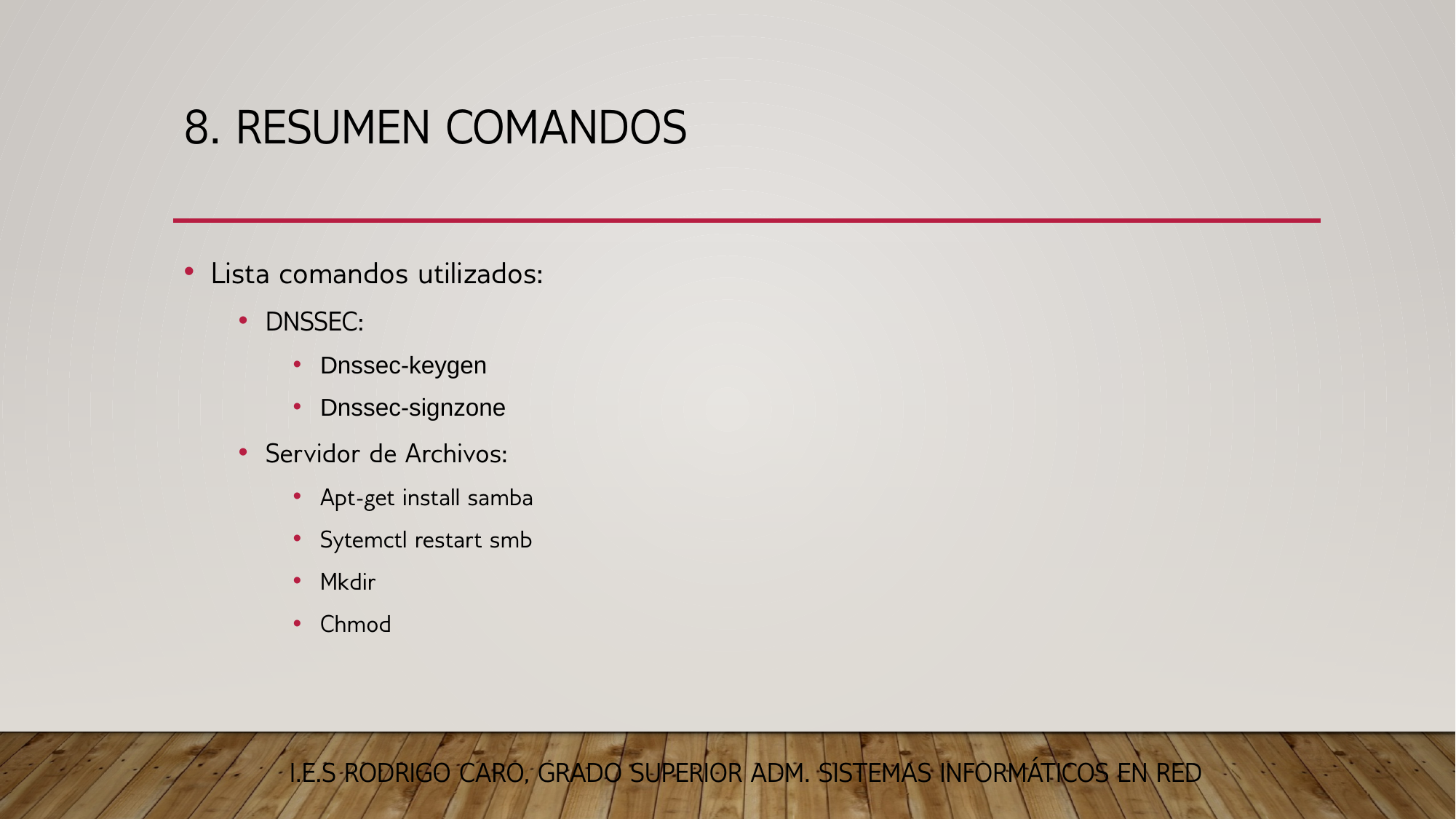

# 8. Resumen comandos
Lista comandos utilizados:
DNSSEC:
Dnssec-keygen
Dnssec-signzone
Servidor de Archivos:
Apt-get install samba
Sytemctl restart smb
Mkdir
Chmod

I.E.S RODRIGO CARO, GRADO SUPERIOR ADM. SISTEMAS INFORMÁTICOS EN RED